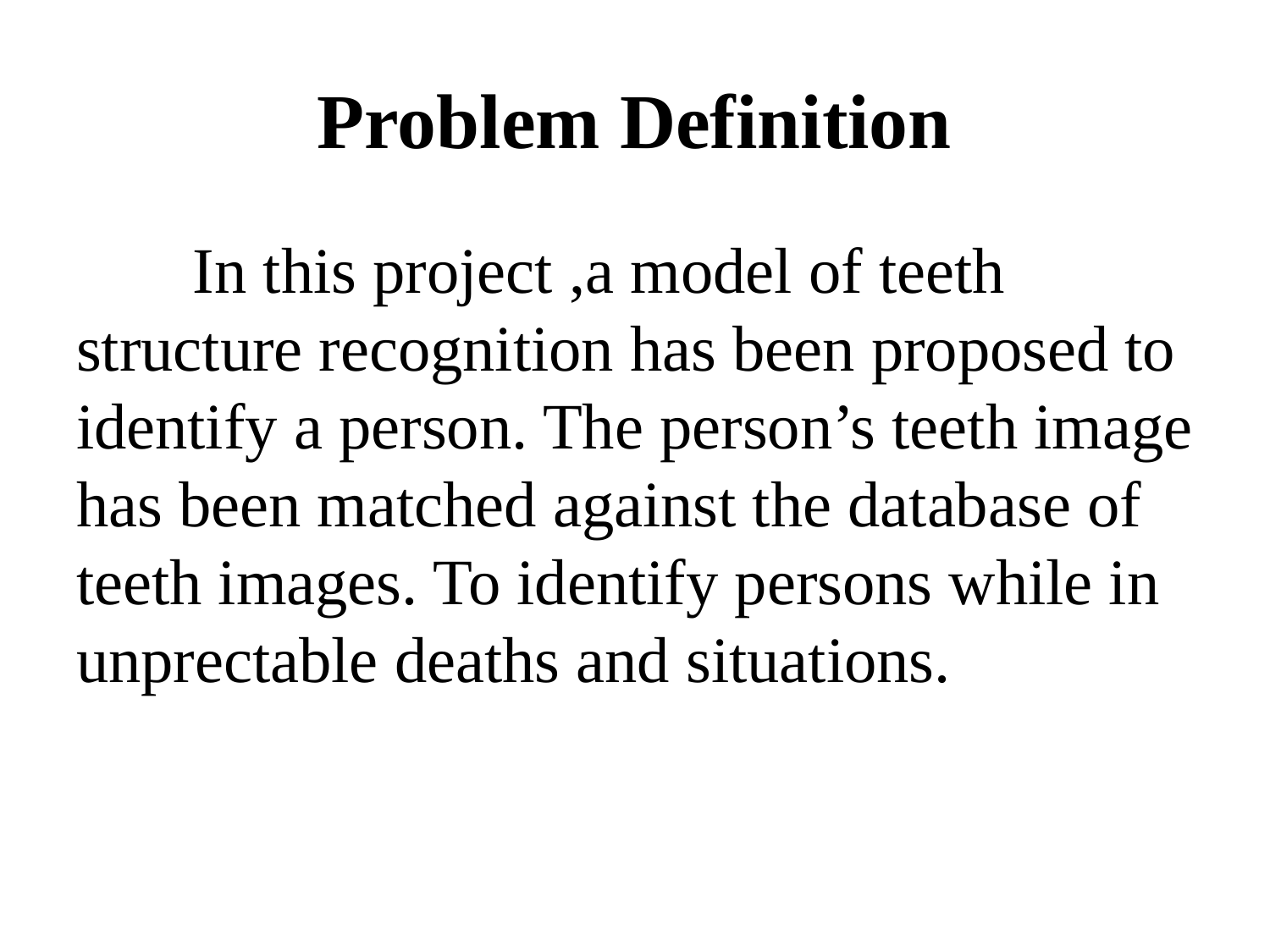

# Problem Definition
	In this project ,a model of teeth structure recognition has been proposed to identify a person. The person’s teeth image has been matched against the database of teeth images. To identify persons while in unprectable deaths and situations.